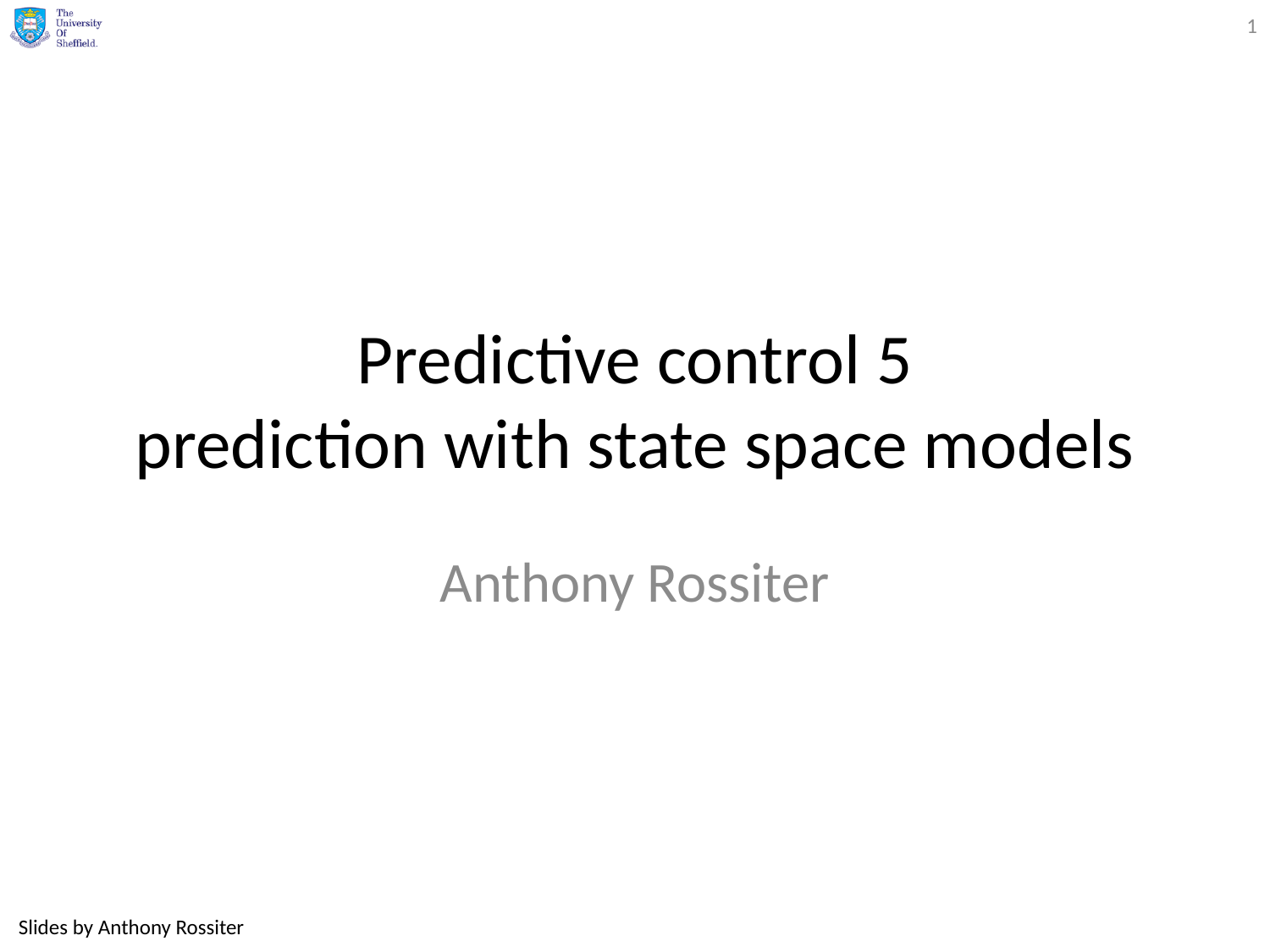

1
# Predictive control 5 prediction with state space models
Anthony Rossiter
Slides by Anthony Rossiter